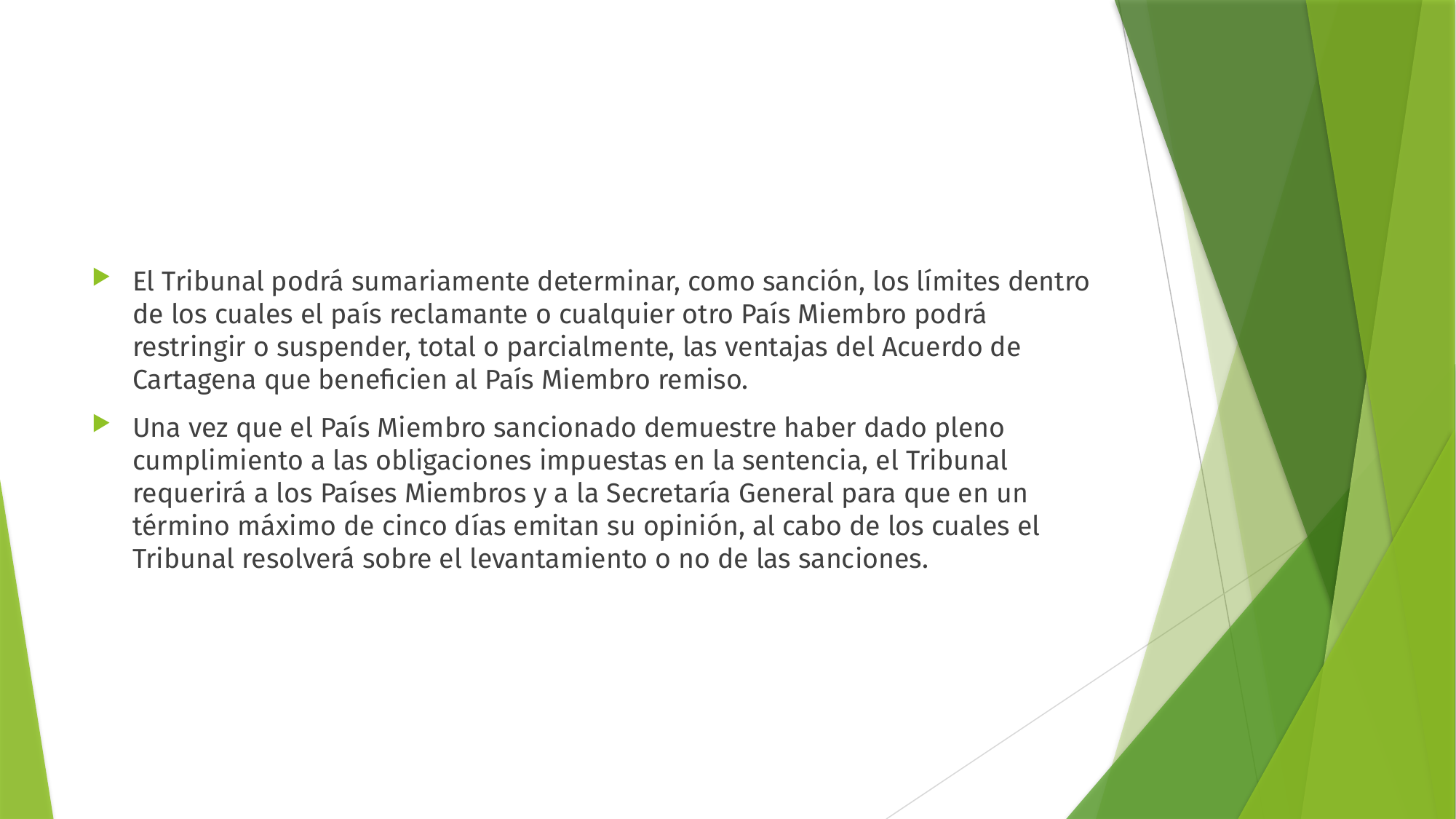

#
El Tribunal podrá sumariamente determinar, como sanción, los límites dentro de los cuales el país reclamante o cualquier otro País Miembro podrá restringir o suspender, total o parcialmente, las ventajas del Acuerdo de Cartagena que beneficien al País Miembro remiso.
Una vez que el País Miembro sancionado demuestre haber dado pleno cumplimiento a las obligaciones impuestas en la sentencia, el Tribunal requerirá a los Países Miembros y a la Secretaría General para que en un término máximo de cinco días emitan su opinión, al cabo de los cuales el Tribunal resolverá sobre el levantamiento o no de las sanciones.